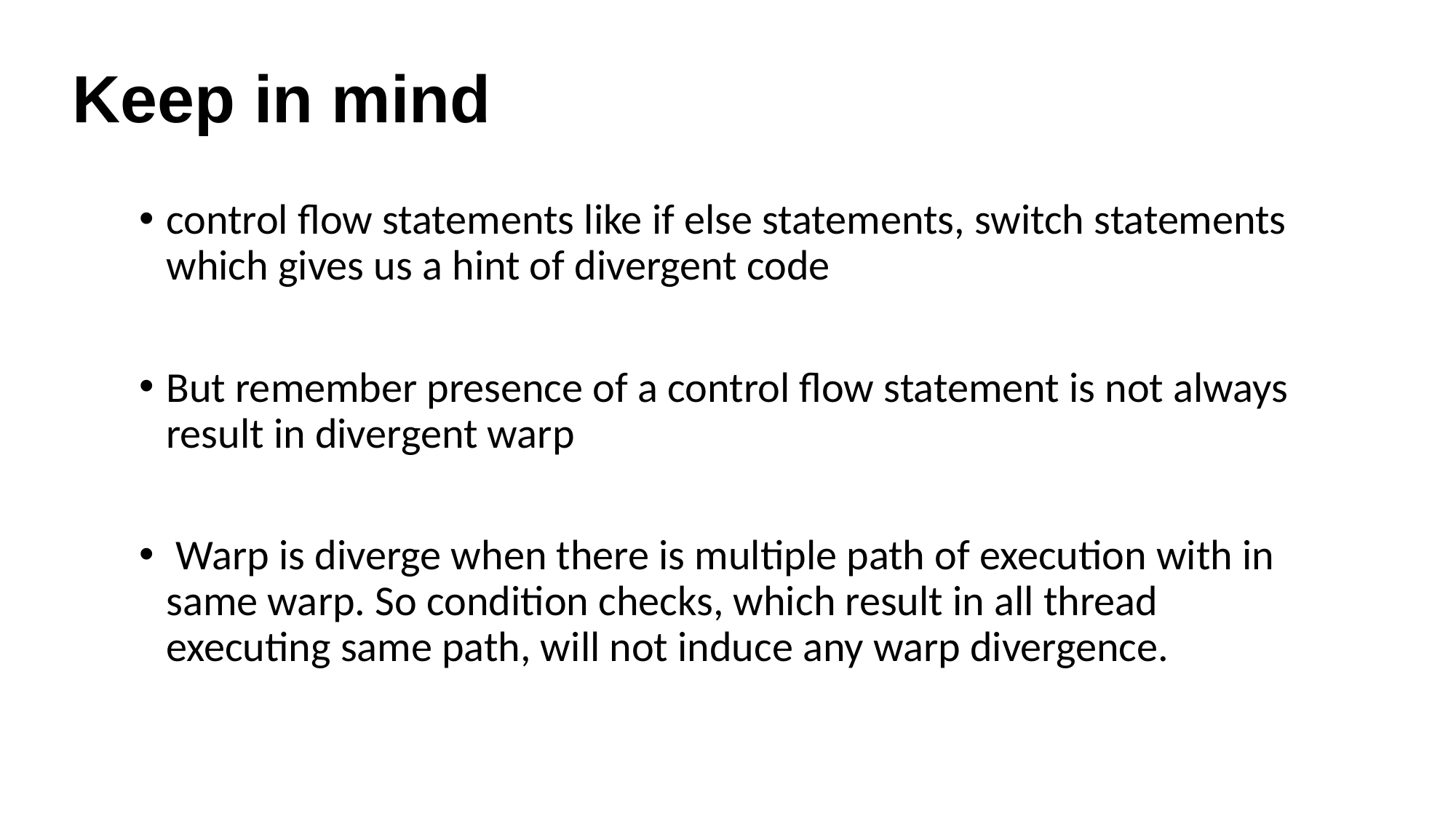

# Keep in mind
control flow statements like if else statements, switch statements which gives us a hint of divergent code

But remember presence of a control flow statement is not always result in divergent warp

 Warp is diverge when there is multiple path of execution with in same warp. So condition checks, which result in all thread executing same path, will not induce any warp divergence.